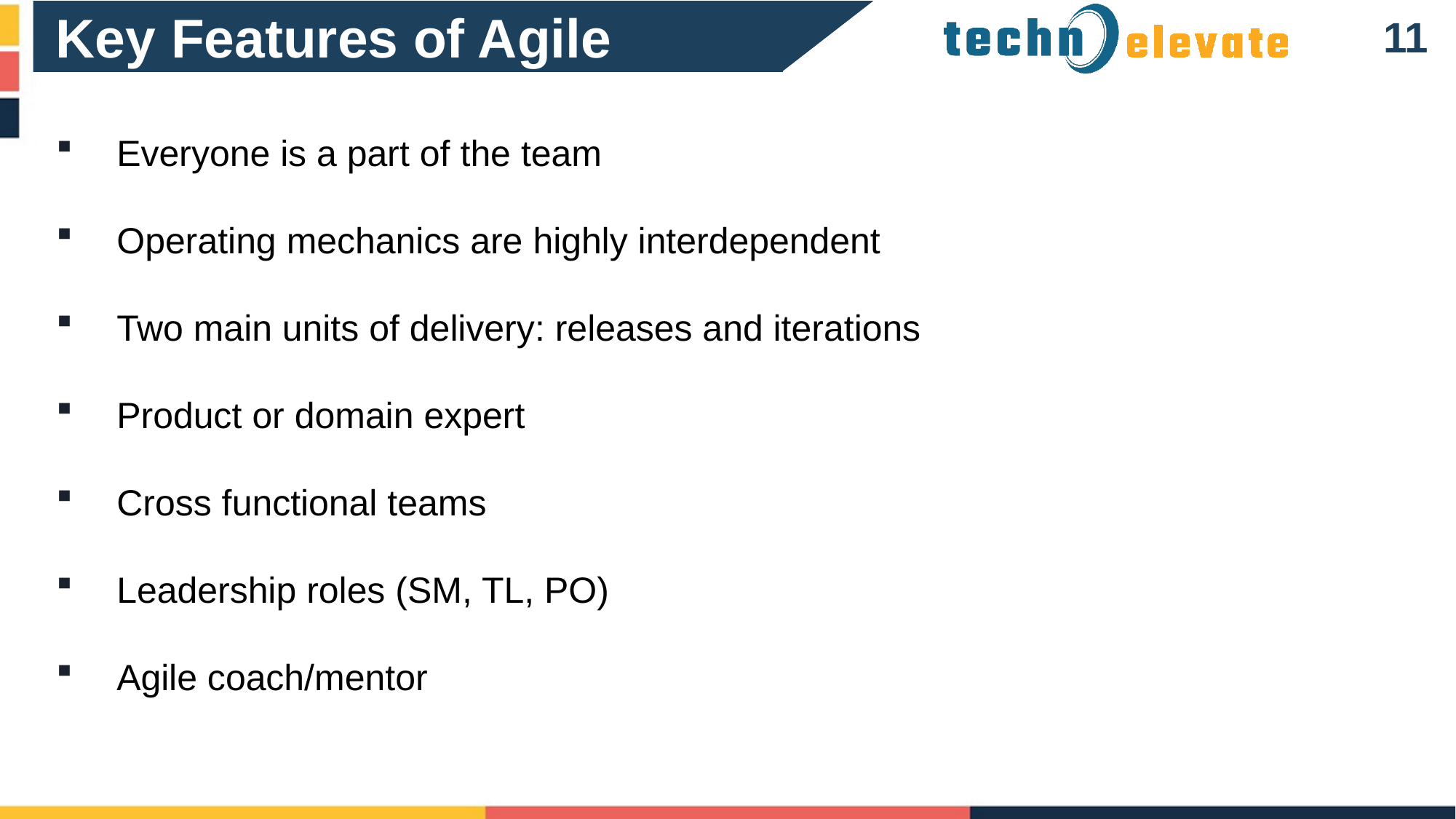

Key Features of Agile
11
Everyone is a part of the team
Operating mechanics are highly interdependent
Two main units of delivery: releases and iterations
Product or domain expert
Cross functional teams
Leadership roles (SM, TL, PO)
Agile coach/mentor